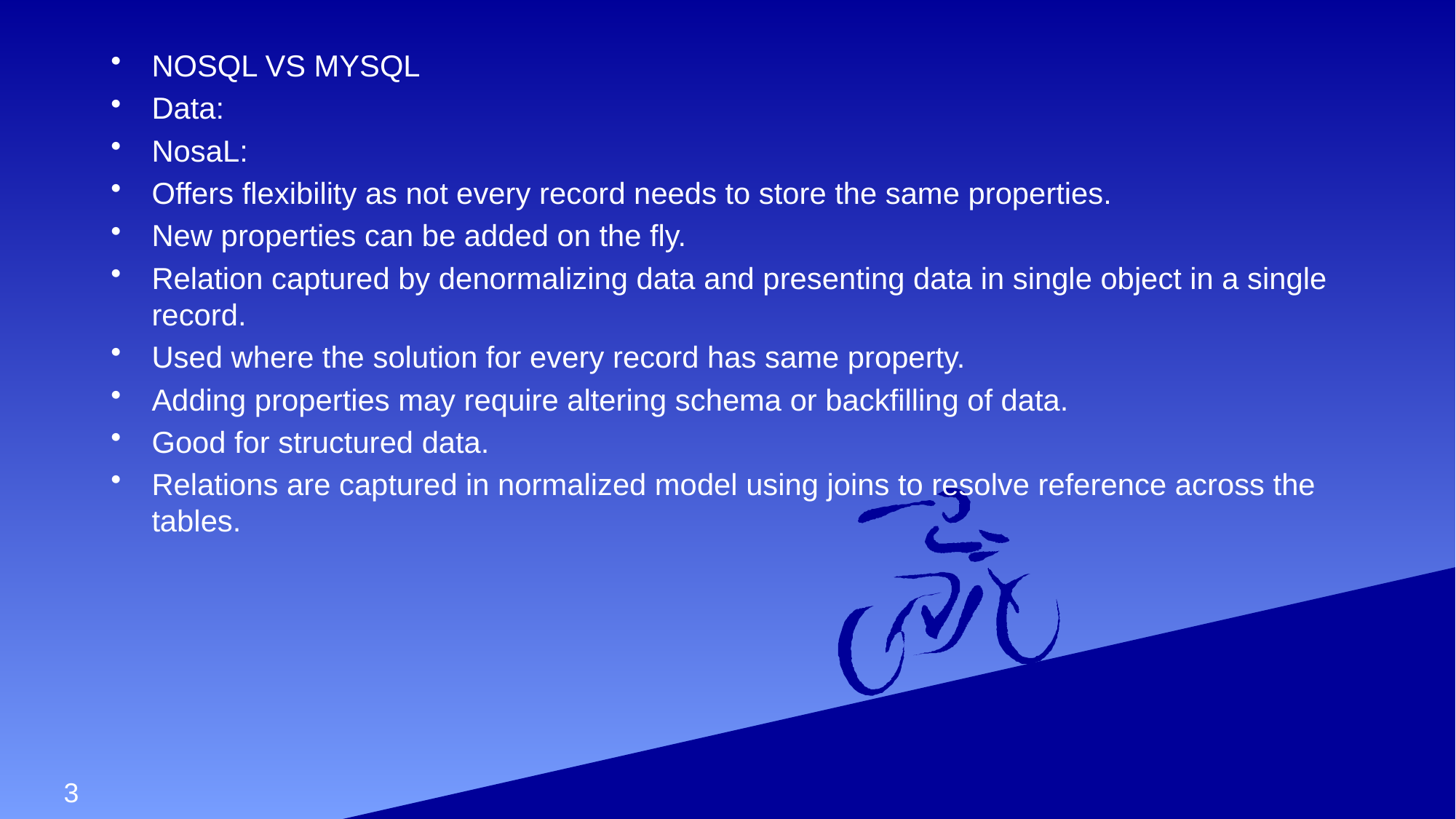

NOSQL VS MYSQL
Data:
NosaL:
Offers flexibility as not every record needs to store the same properties.
New properties can be added on the fly.
Relation captured by denormalizing data and presenting data in single object in a single record.
Used where the solution for every record has same property.
Adding properties may require altering schema or backfilling of data.
Good for structured data.
Relations are captured in normalized model using joins to resolve reference across the tables.
3